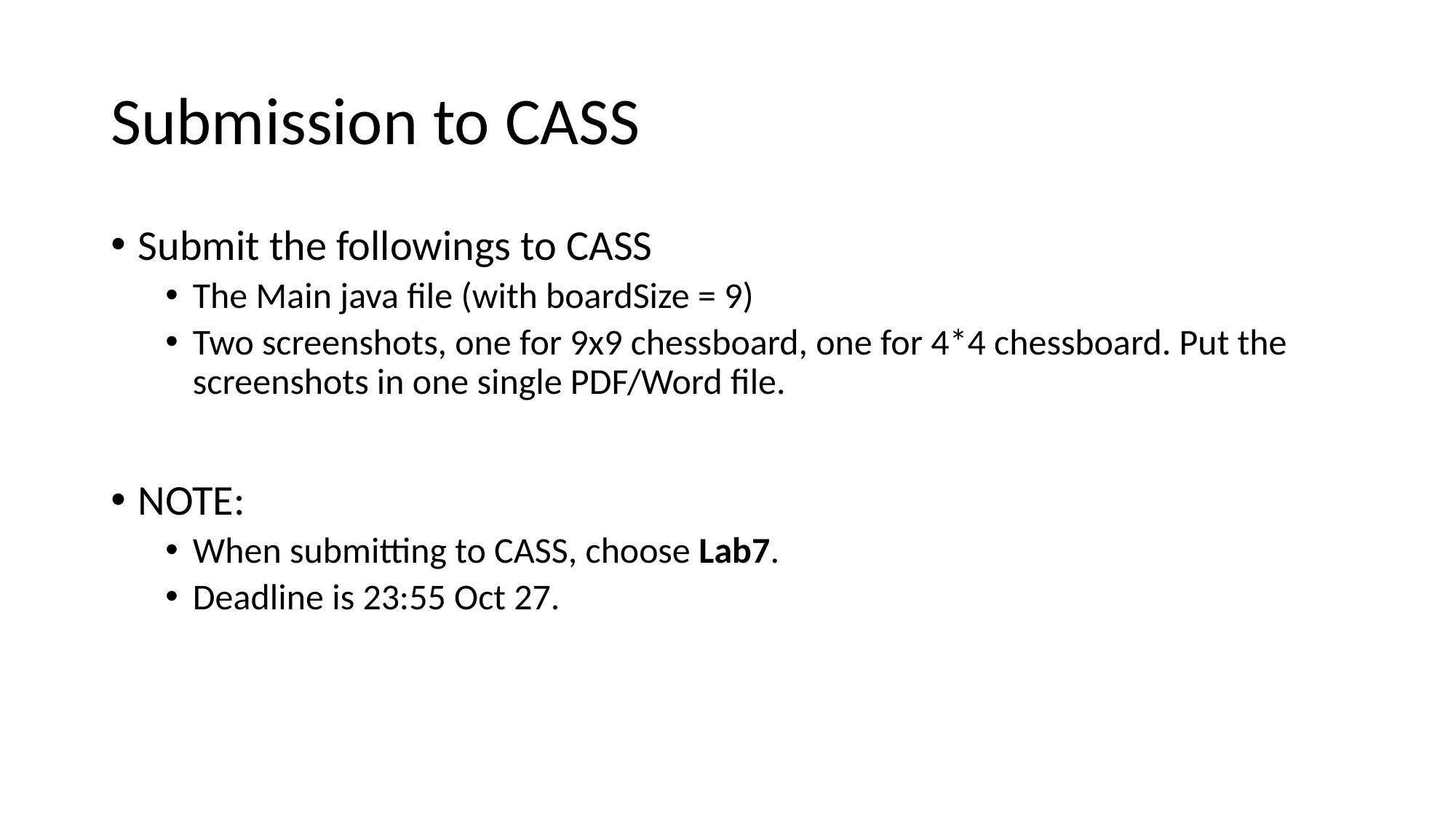

# Submission to CASS
Submit the followings to CASS
The Main java file (with boardSize = 9)
Two screenshots, one for 9x9 chessboard, one for 4*4 chessboard. Put the screenshots in one single PDF/Word file.

NOTE:
When submitting to CASS, choose Lab7.
Deadline is 23:55 Oct 27.